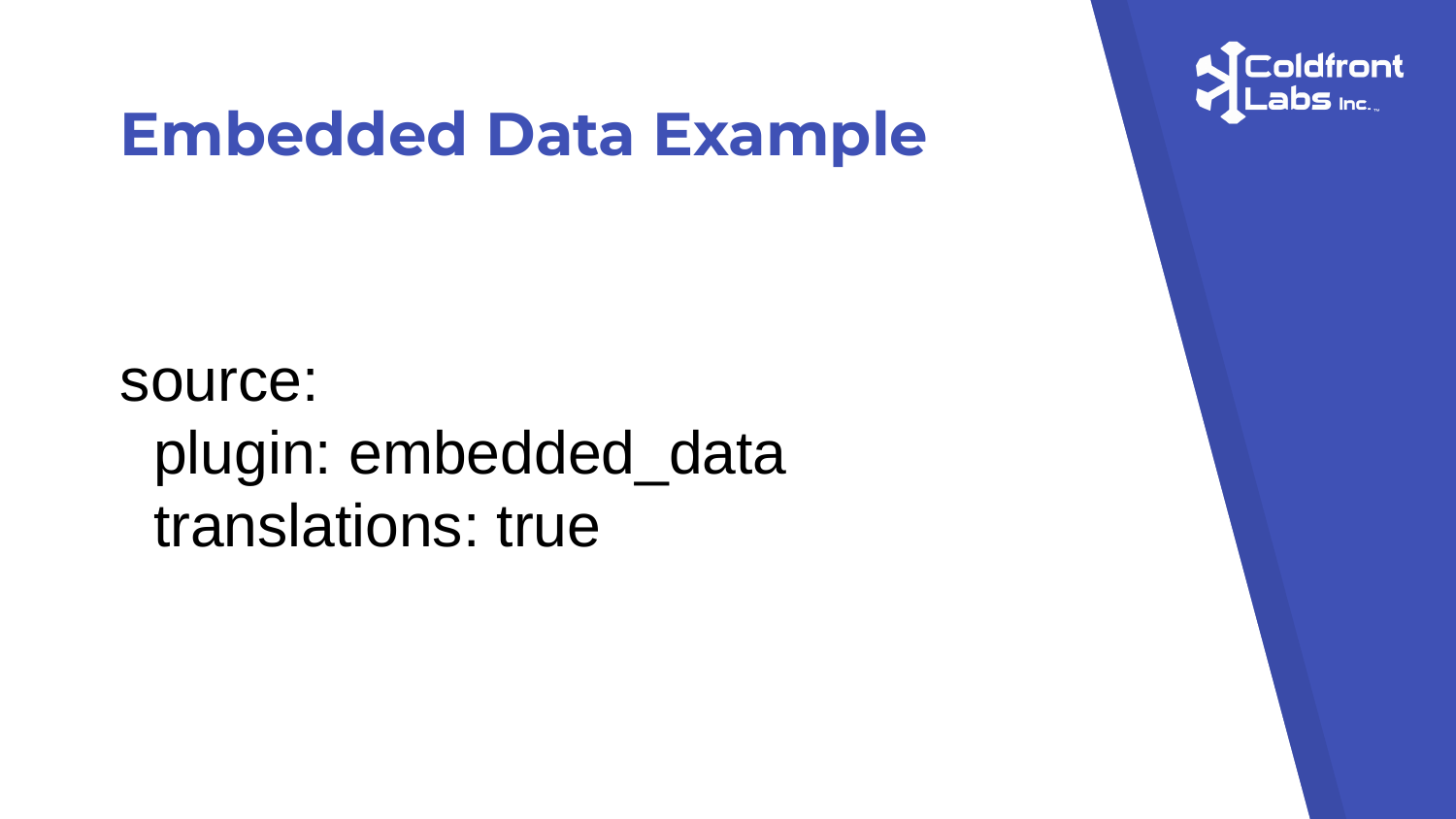

Embedded Data Example
source:
  plugin: embedded_data
  translations: true